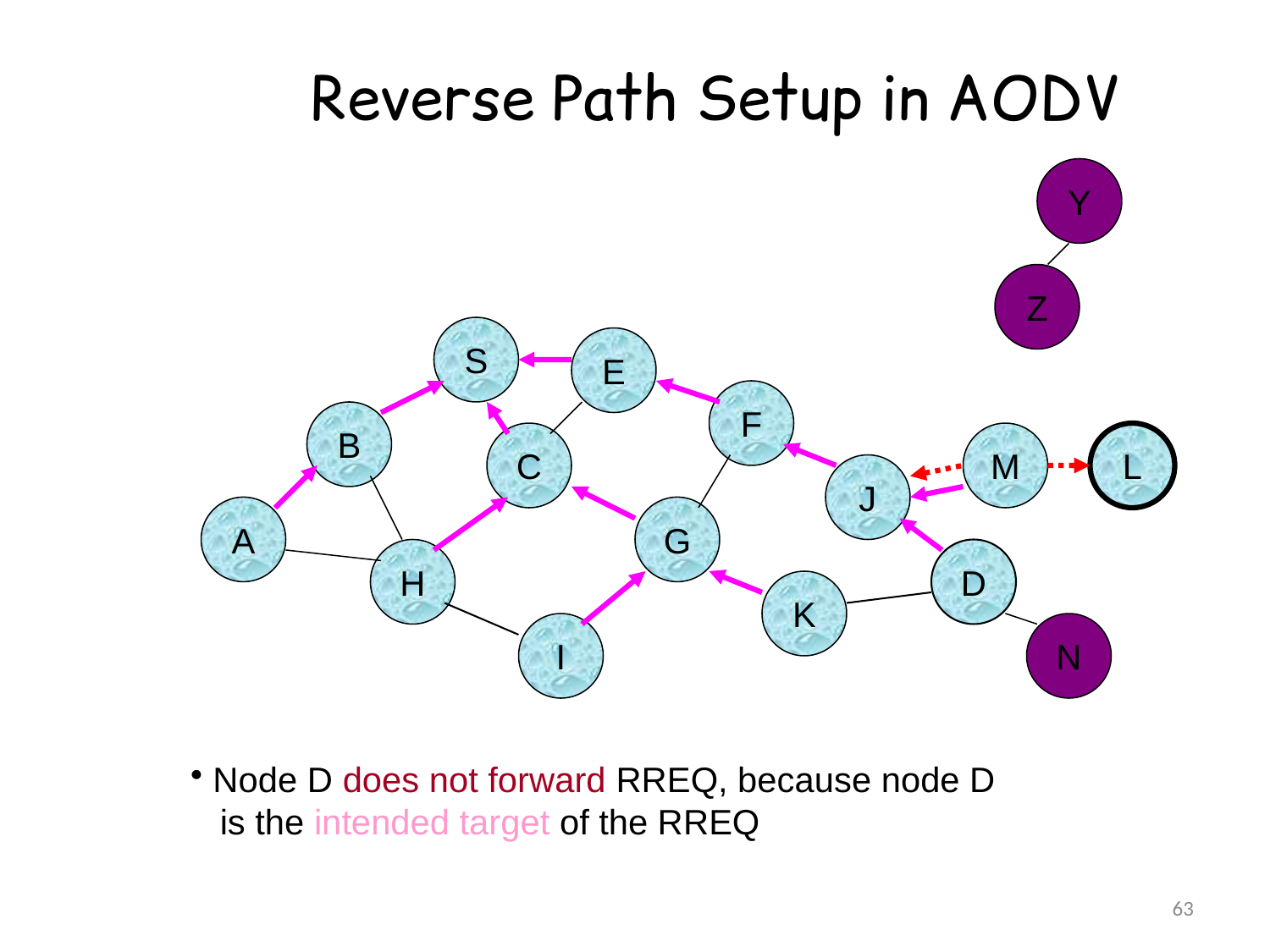

# Reverse Path Setup in AODV
Y

Z
S
E

F
B

C
M
L

J

A

G

H
D

K

I

N
 Node D does not forward RREQ, because node D
   is the intended target of the RREQ
63